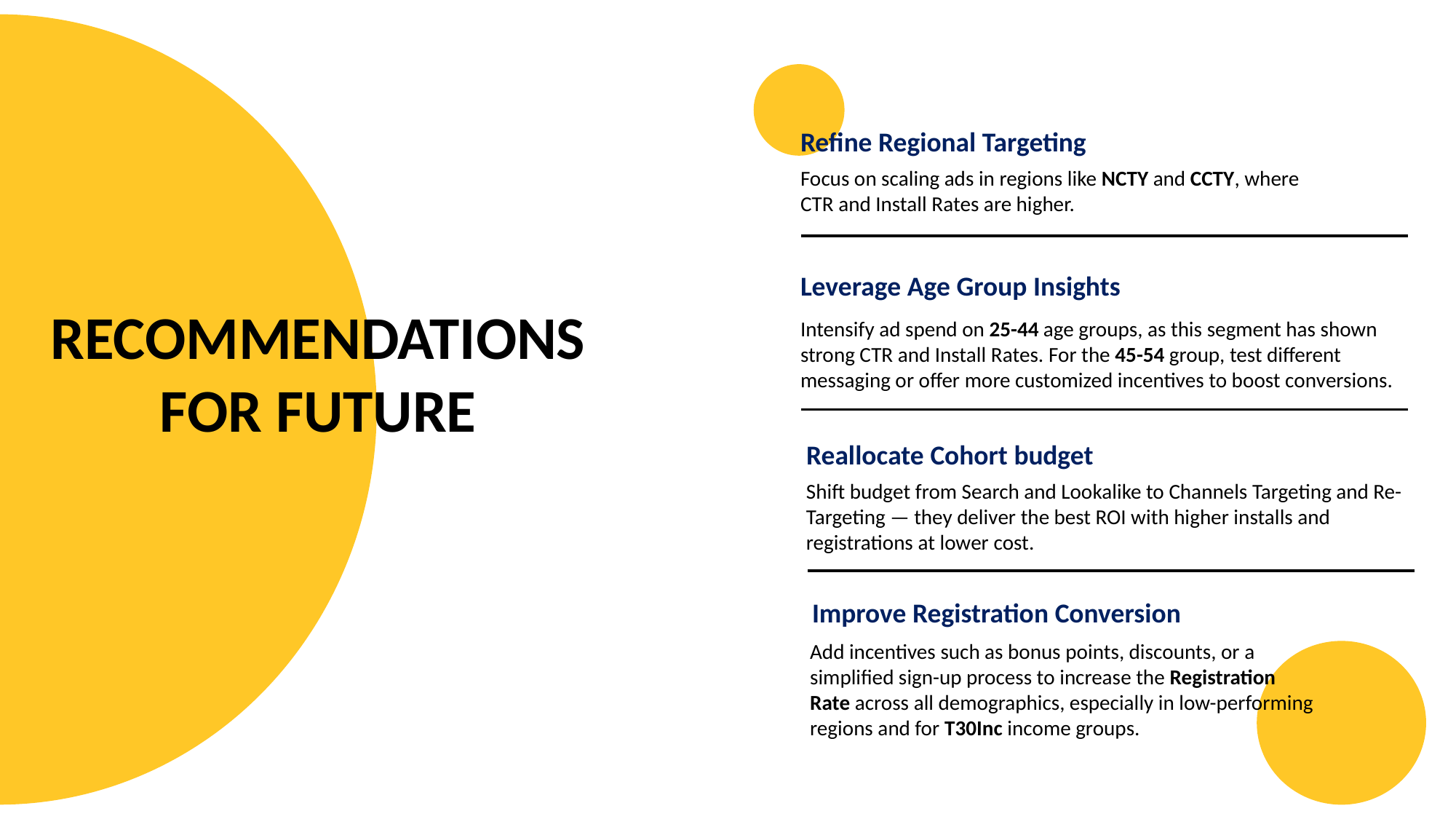

Refine Regional Targeting
Focus on scaling ads in regions like NCTY and CCTY, where CTR and Install Rates are higher.
Leverage Age Group Insights
RECOMMENDATIONS
FOR FUTURE
Intensify ad spend on 25-44 age groups, as this segment has shown strong CTR and Install Rates. For the 45-54 group, test different messaging or offer more customized incentives to boost conversions.
Reallocate Cohort budget
Shift budget from Search and Lookalike to Channels Targeting and Re-Targeting — they deliver the best ROI with higher installs and registrations at lower cost.
Improve Registration Conversion
Add incentives such as bonus points, discounts, or a simplified sign-up process to increase the Registration Rate across all demographics, especially in low-performing regions and for T30Inc income groups.